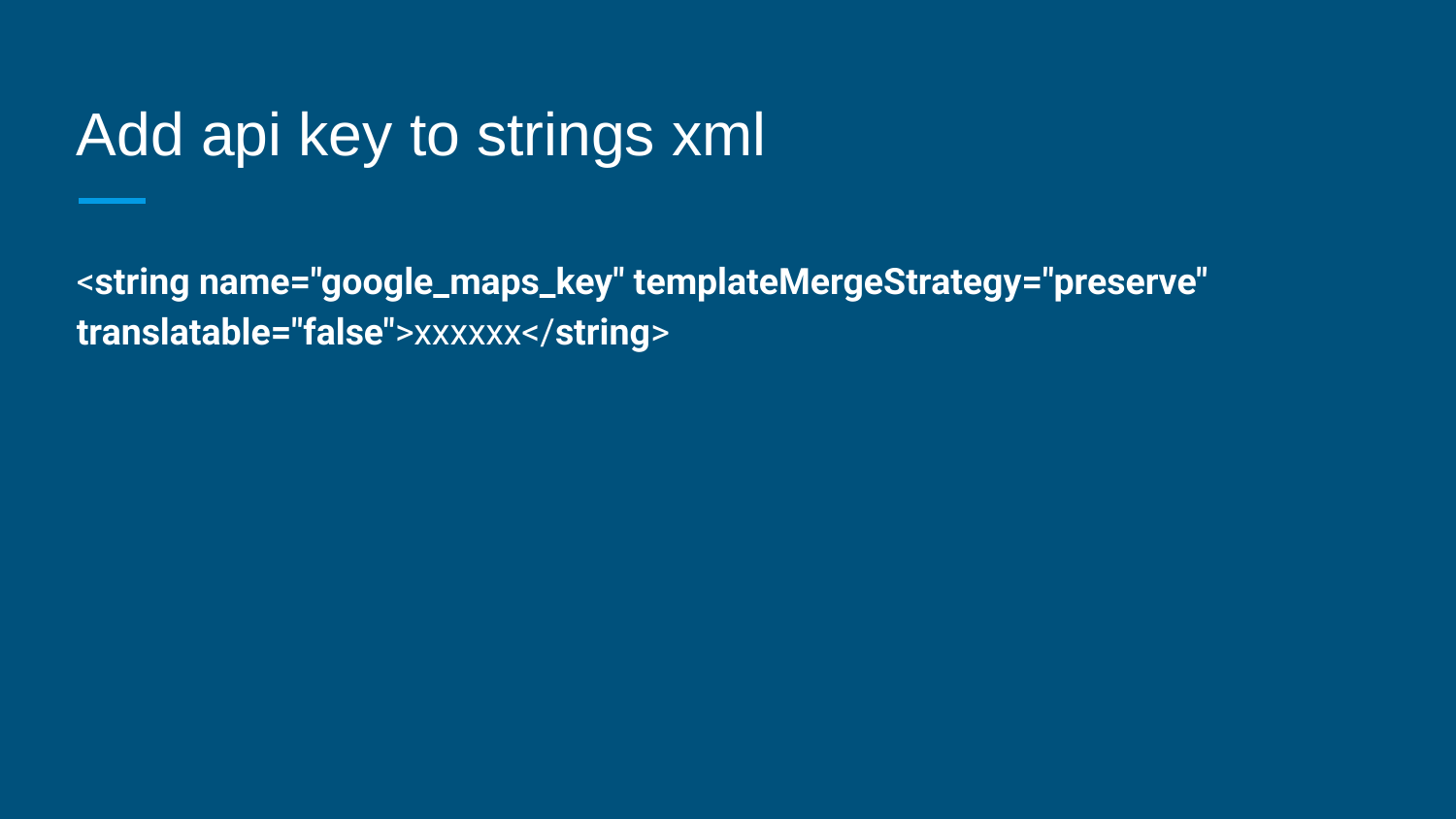

# Add api key to strings xml
<string name="google_maps_key" templateMergeStrategy="preserve" translatable="false">xxxxxx</string>